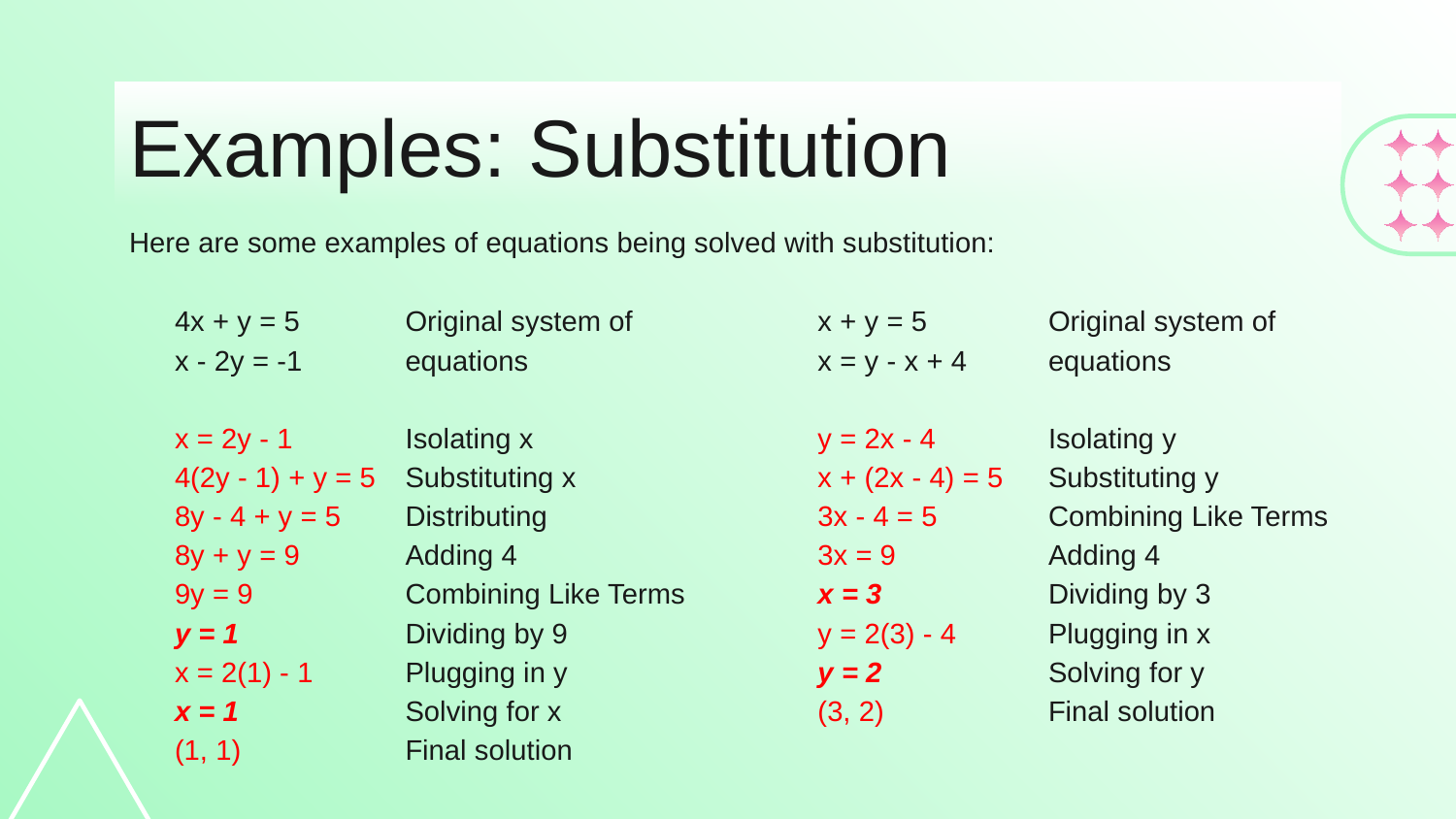

# Examples: Substitution

Here are some examples of equations being solved with substitution:
4x + y = 5
x - 2y = -1

x = 2y - 1
4(2y - 1) + y = 5
8y - 4 + y = 5
8y + y = 9
9y = 9
y = 1
x = 2(1) - 1
x = 1
(1, 1)
Original system of equations

Isolating x
Substituting x
Distributing
Adding 4
Combining Like Terms
Dividing by 9
Plugging in y
Solving for x
Final solution
x + y = 5
x = y - x + 4

y = 2x - 4
x + (2x - 4) = 5
3x - 4 = 5
3x = 9
x = 3
y = 2(3) - 4
y = 2
(3, 2)
Original system of equations

Isolating y
Substituting y
Combining Like Terms
Adding 4
Dividing by 3
Plugging in x
Solving for y
Final solution